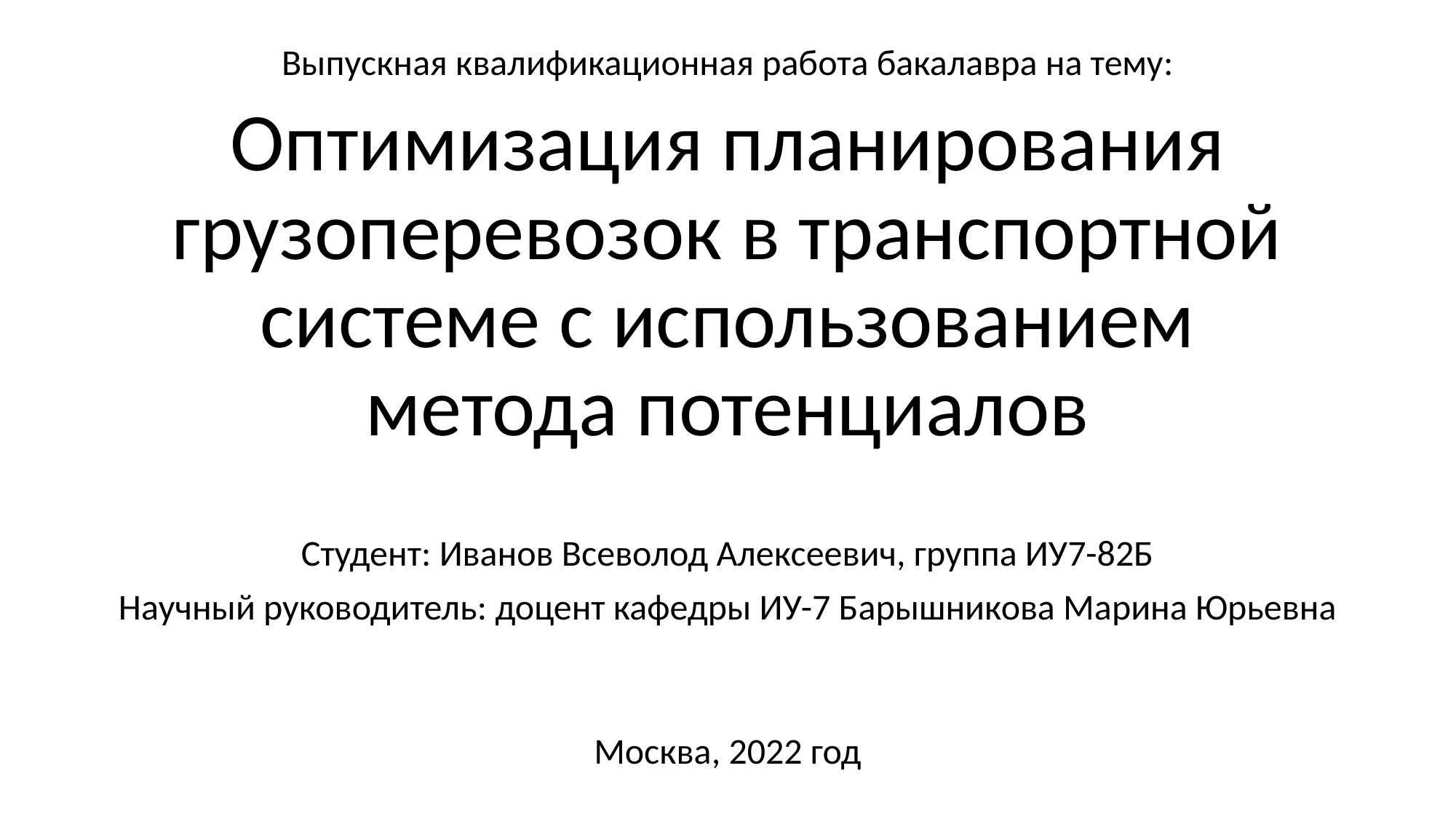

Выпускная квалификационная работа бакалавра на тему:
# Оптимизация планирования грузоперевозок в транспортной системе с использованием метода потенциалов
Студент: Иванов Всеволод Алексеевич, группа ИУ7-82Б
Научный руководитель: доцент кафедры ИУ-7 Барышникова Марина Юрьевна
Москва, 2022 год